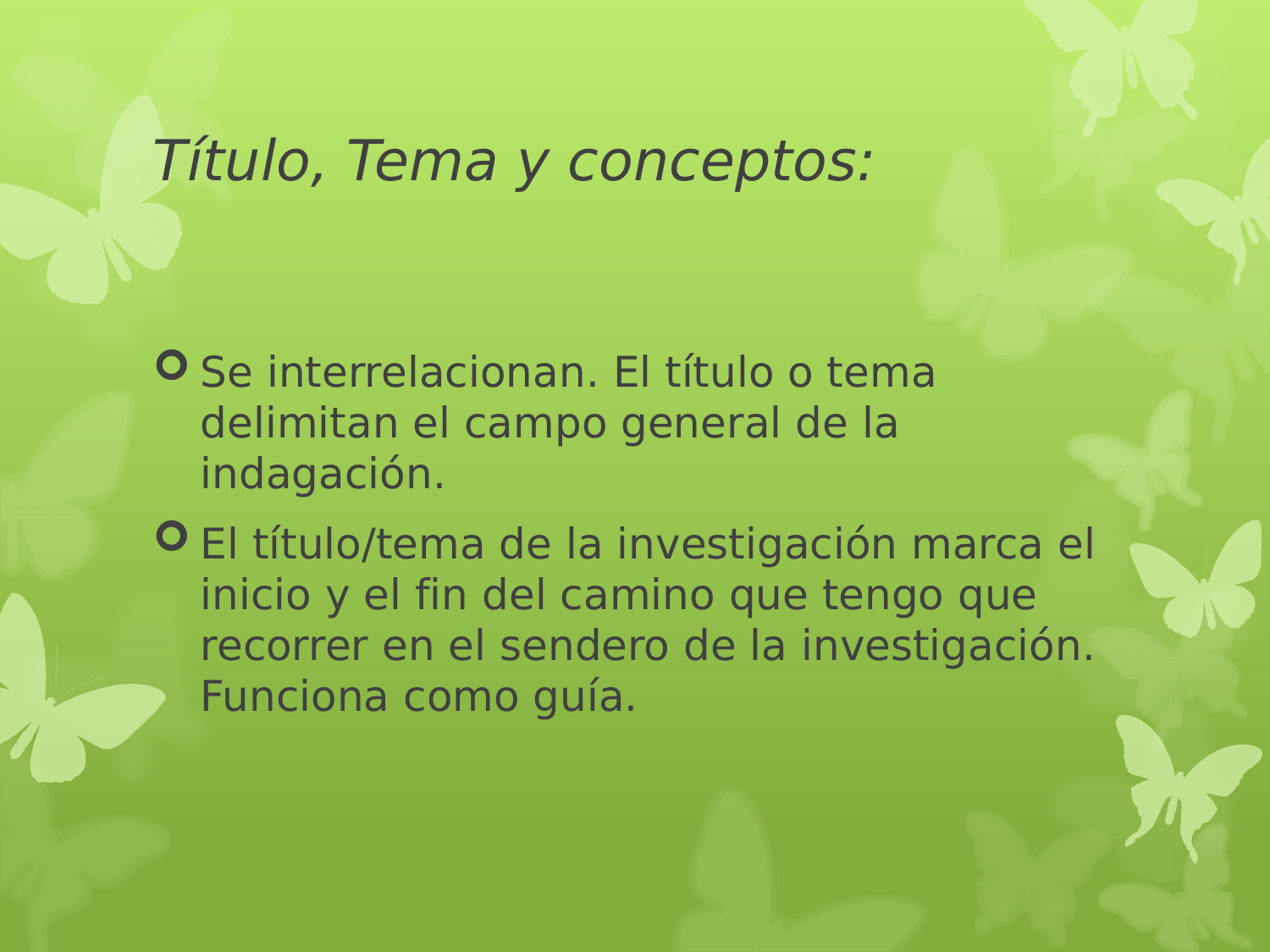

# Título, Tema y conceptos:
Se interrelacionan. El título o tema delimitan el campo general de la indagación.
El título/tema de la investigación marca el inicio y el fin del camino que tengo que recorrer en el sendero de la investigación. Funciona como guía.